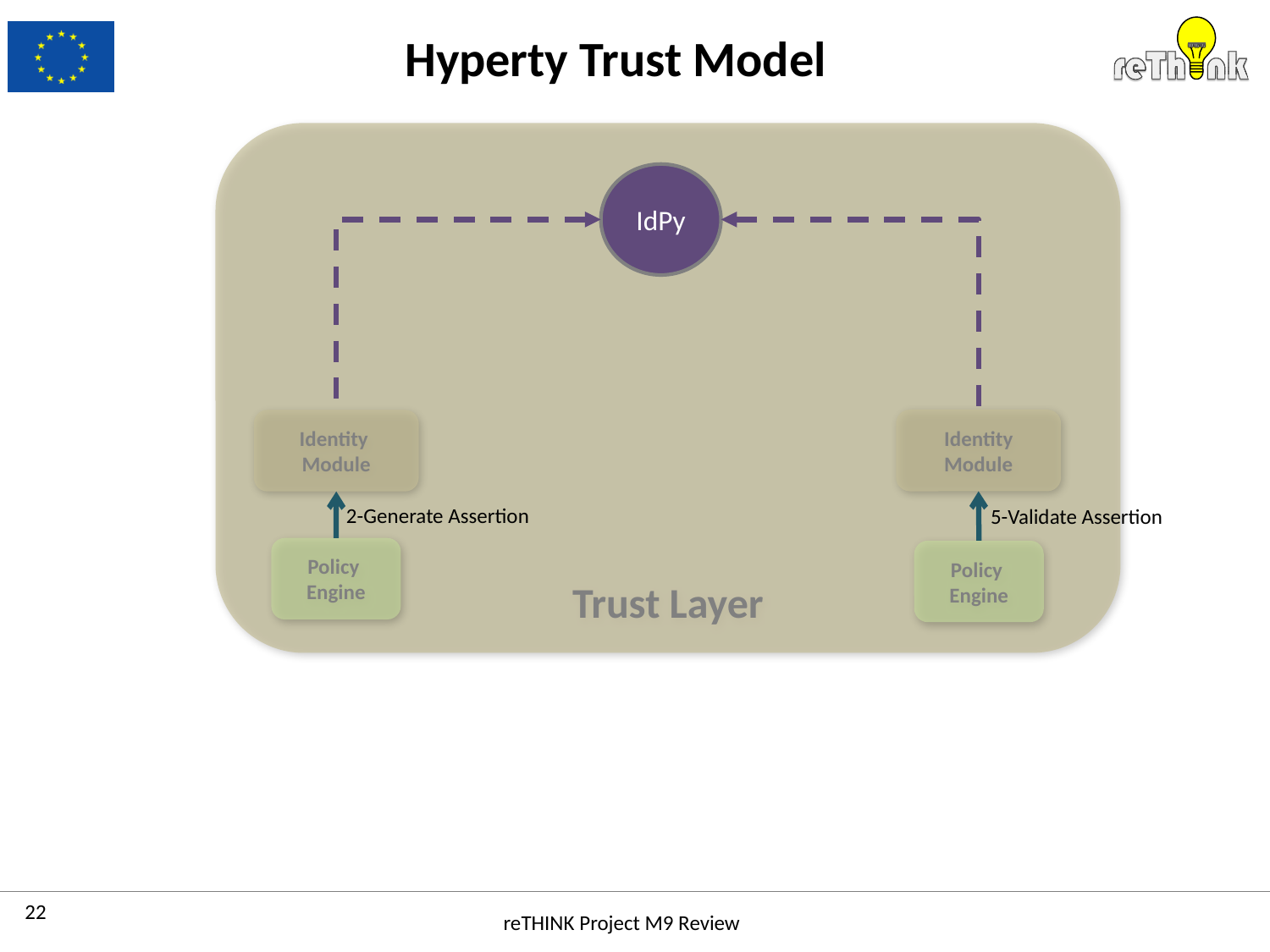

# Hyperty Trust Model
Trust Layer
IdPy
Identity
Module
Identity
Module
2-Generate Assertion
5-Validate Assertion
Policy
Engine
Policy
Engine
reTHINK Project M9 Review